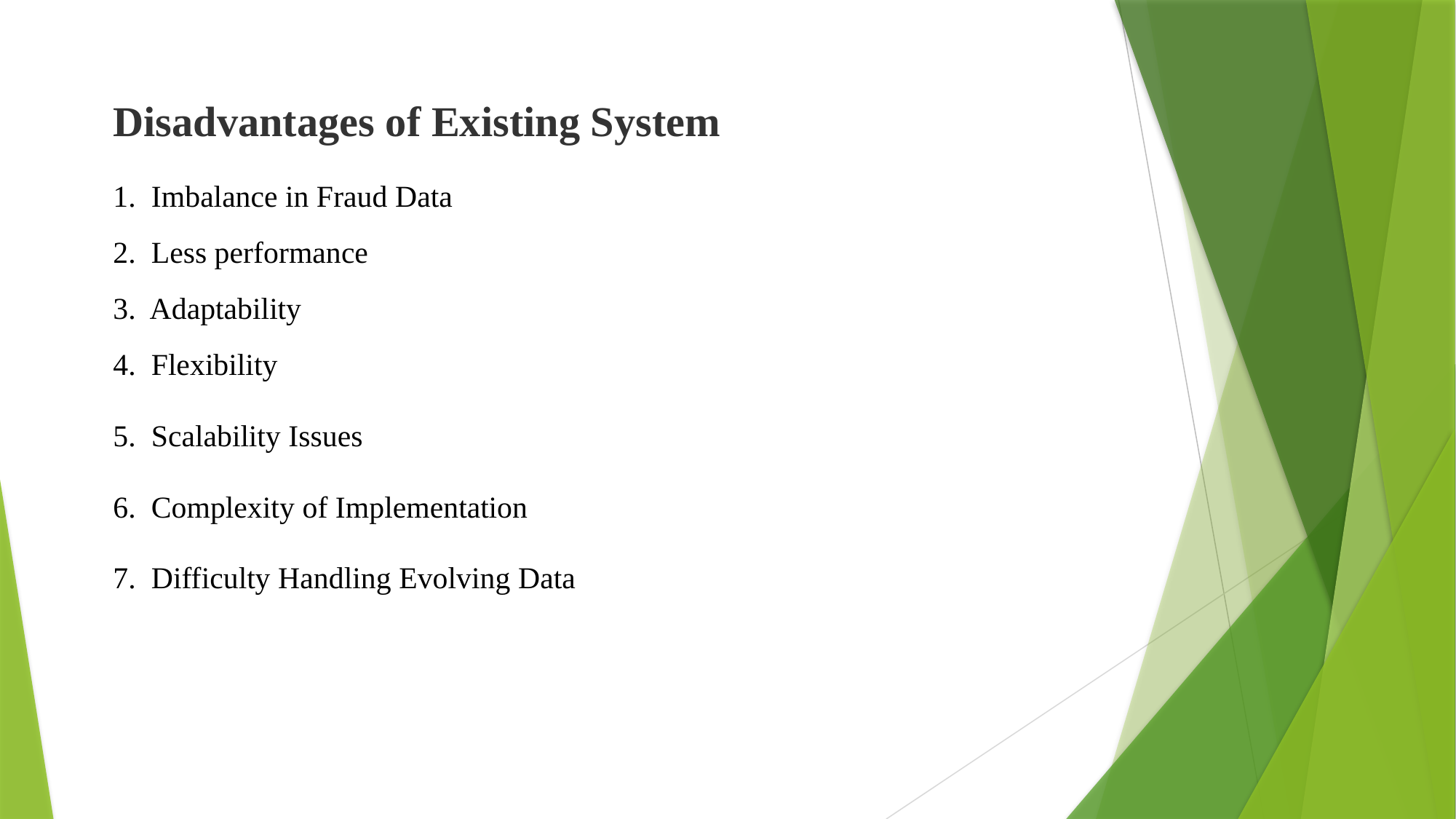

Disadvantages of Existing System
1.  Imbalance in Fraud Data
2.  Less performance
3.  Adaptability
4.  Flexibility
5.  Scalability Issues
6.  Complexity of Implementation
7.  Difficulty Handling Evolving Data